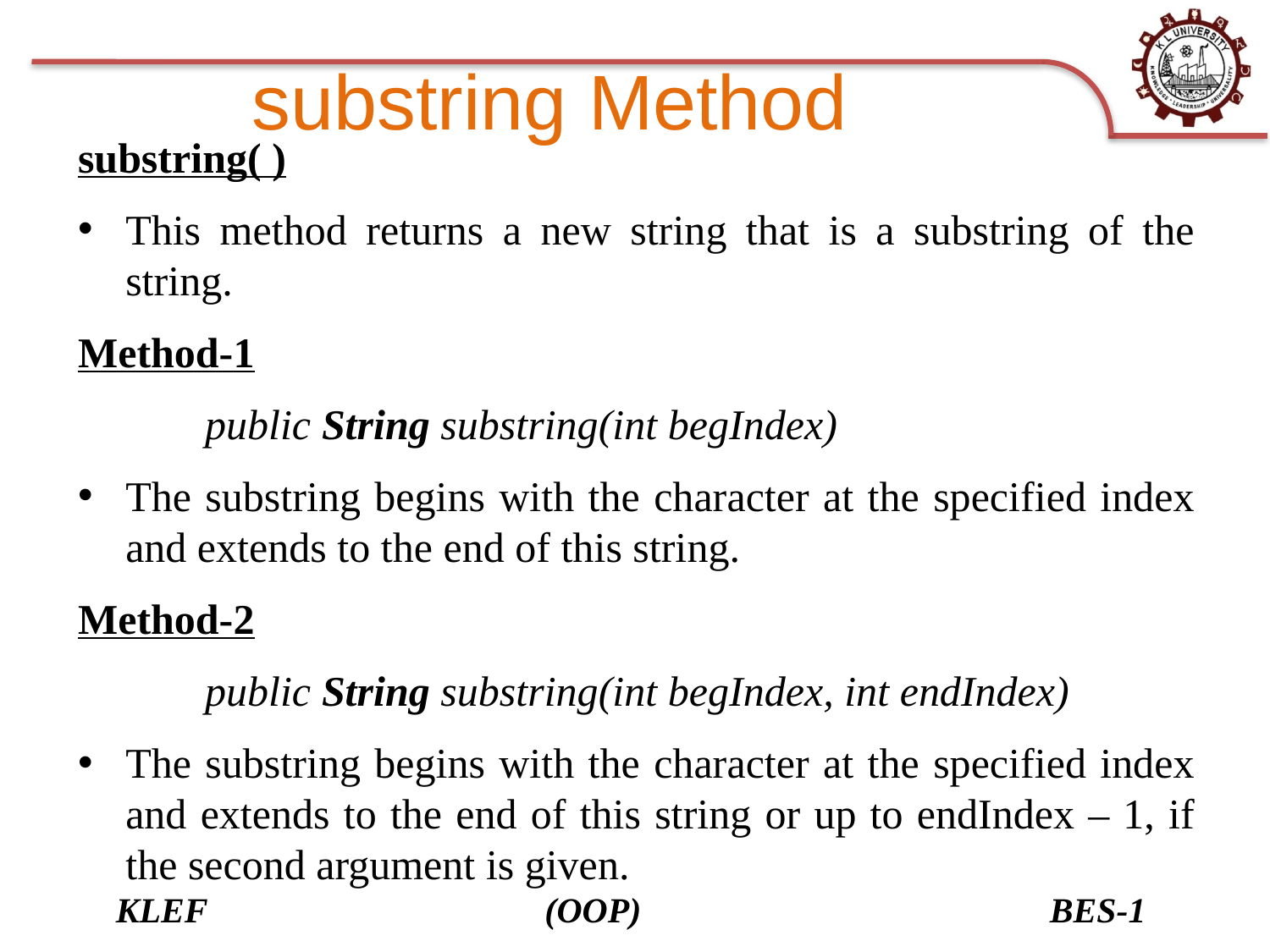

# substring Method
substring( )
This method returns a new string that is a substring of the string.
Method-1
	public String substring(int begIndex)
The substring begins with the character at the specified index and extends to the end of this string.
Method-2
	public String substring(int begIndex, int endIndex)
The substring begins with the character at the specified index and extends to the end of this string or up to endIndex – 1, if the second argument is given.
KLEF                                      (OOP)                                              BES-1